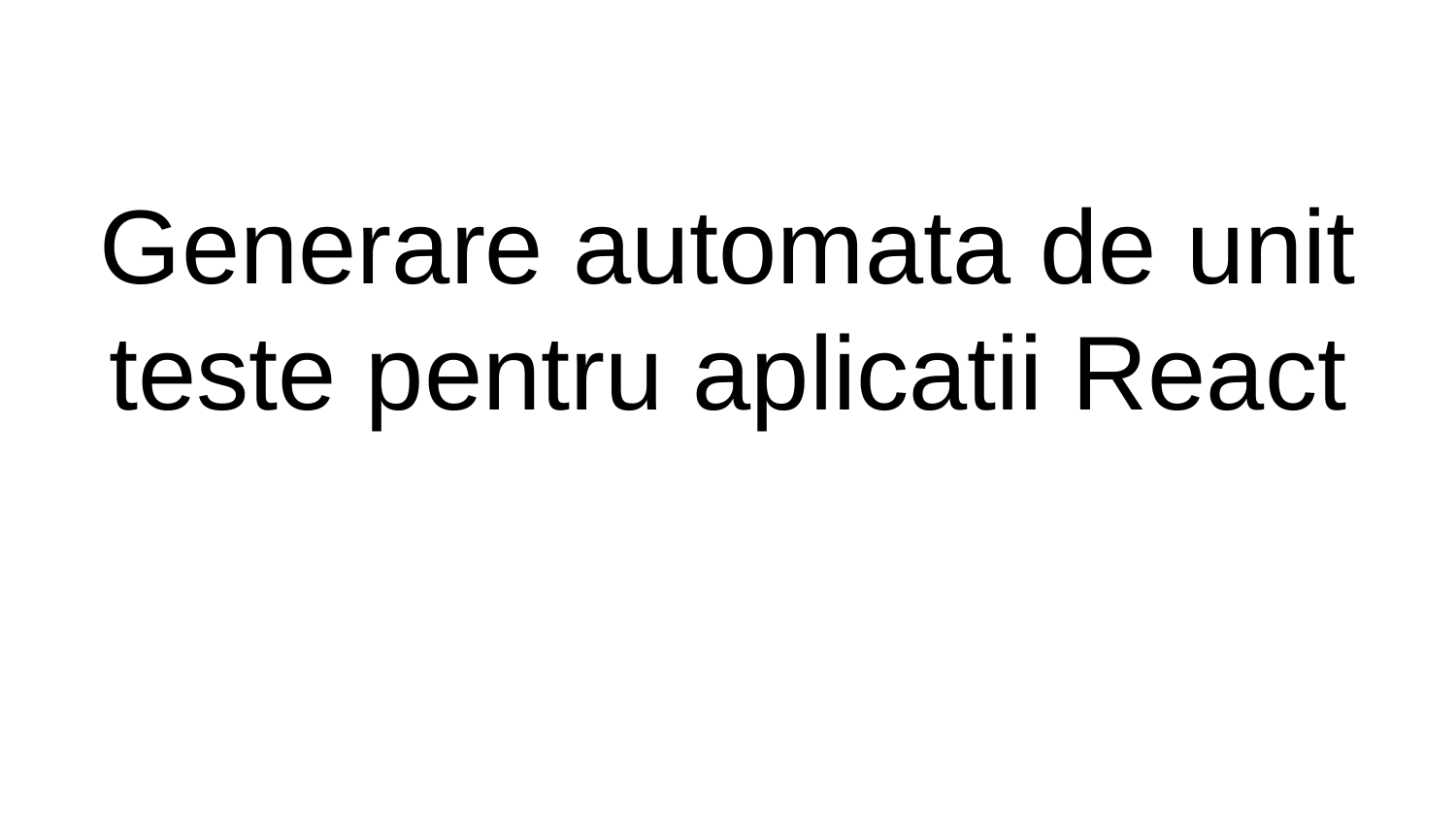

# Generare automata de unit teste pentru aplicatii React